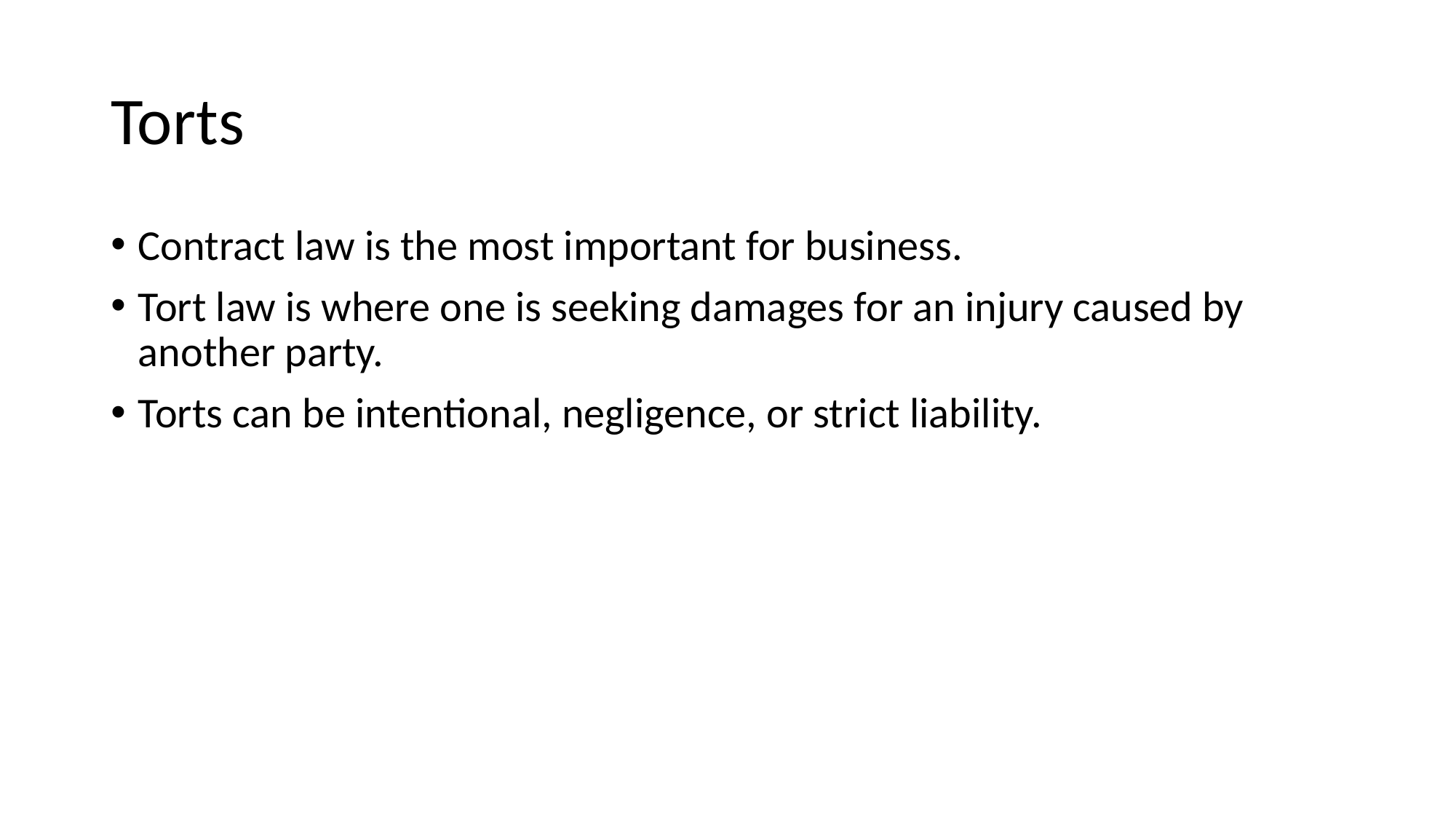

# Torts
Contract law is the most important for business.
Tort law is where one is seeking damages for an injury caused by another party.
Torts can be intentional, negligence, or strict liability.